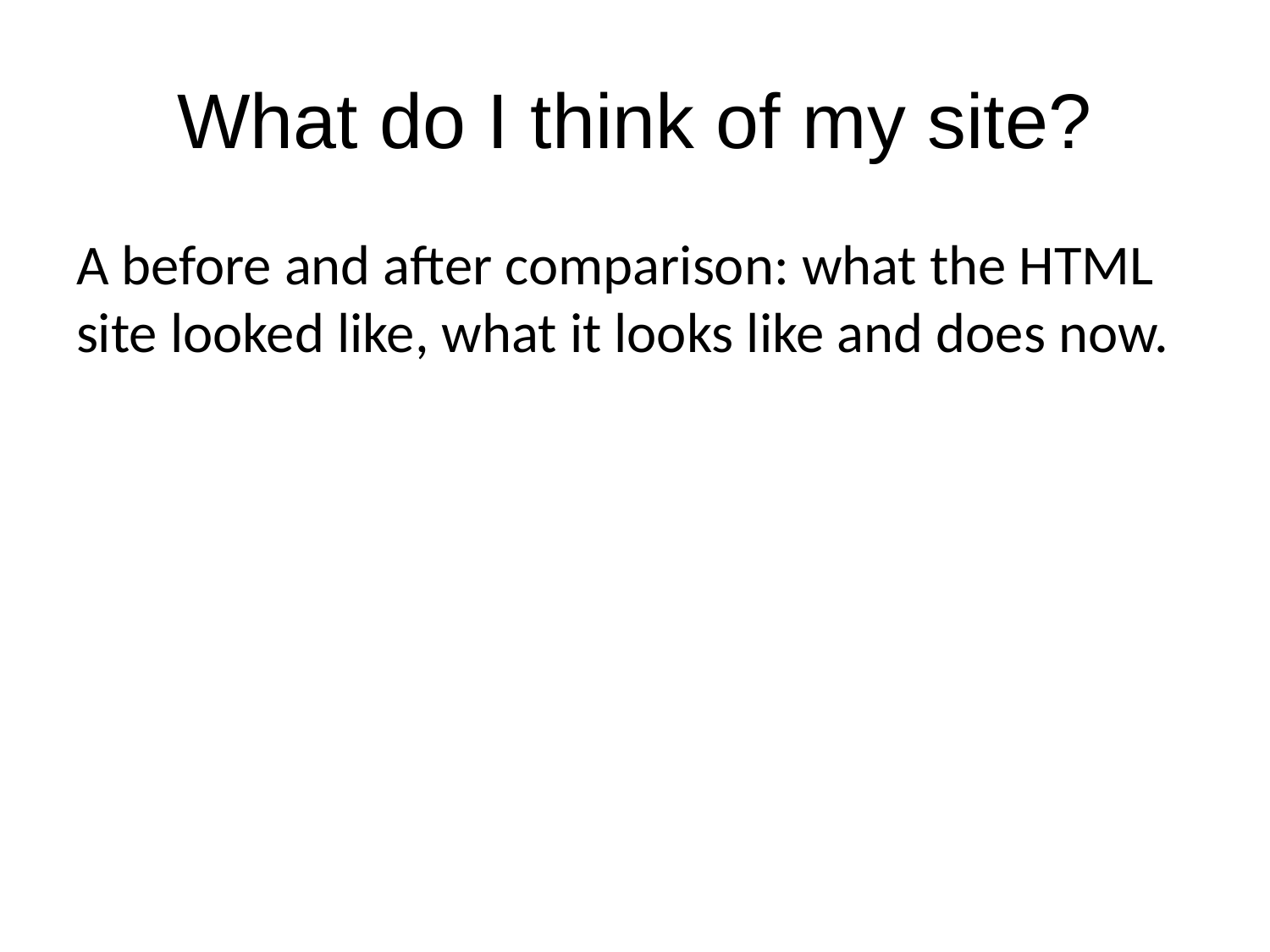

# What do I think of my site?
A before and after comparison: what the HTML site looked like, what it looks like and does now.